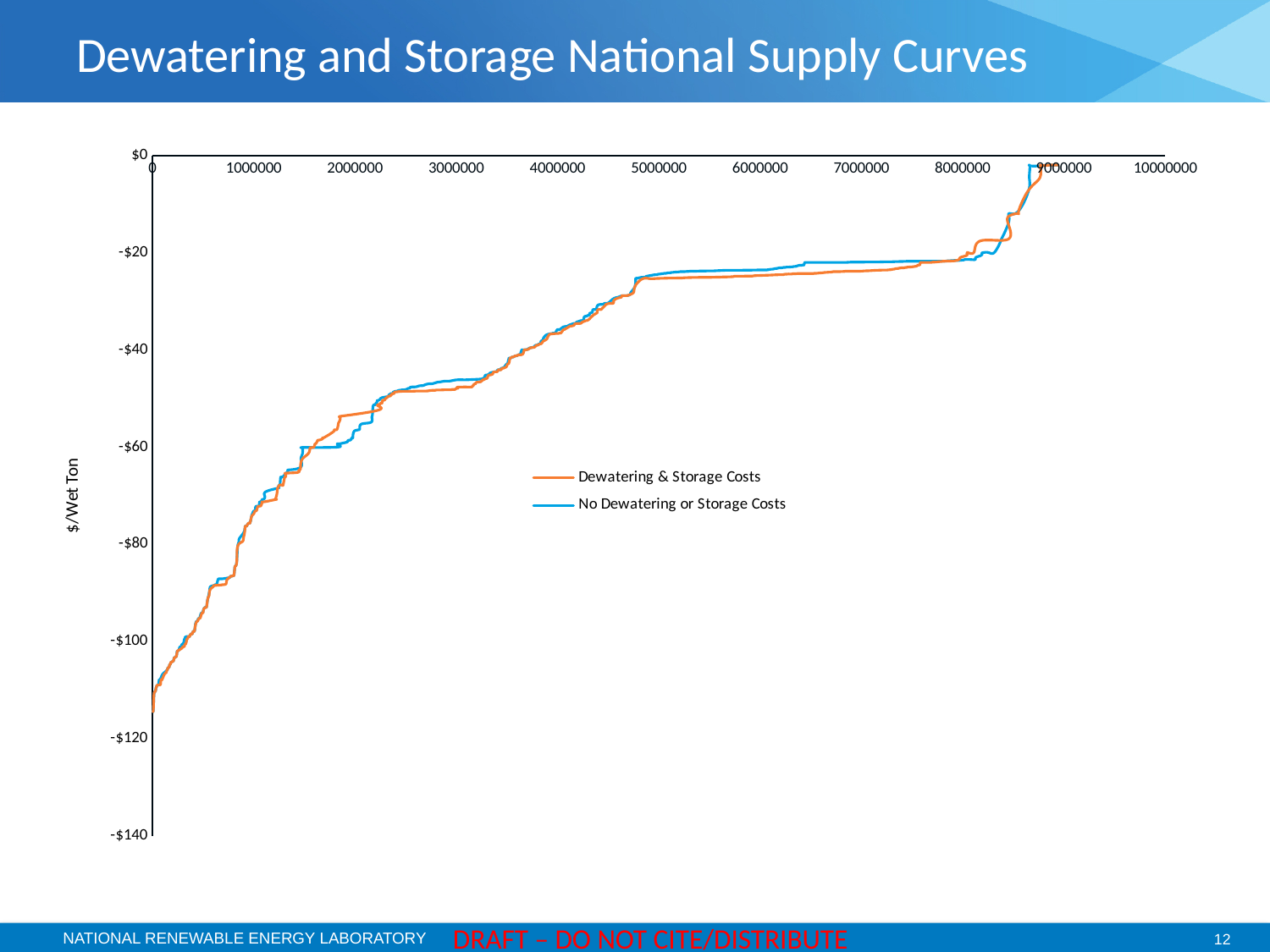

# Dewatering and Storage National Supply Curves

### Chart

| Category |  |  |
|---|---|---|

DRAFT – DO NOT CITE/DISTRIBUTE